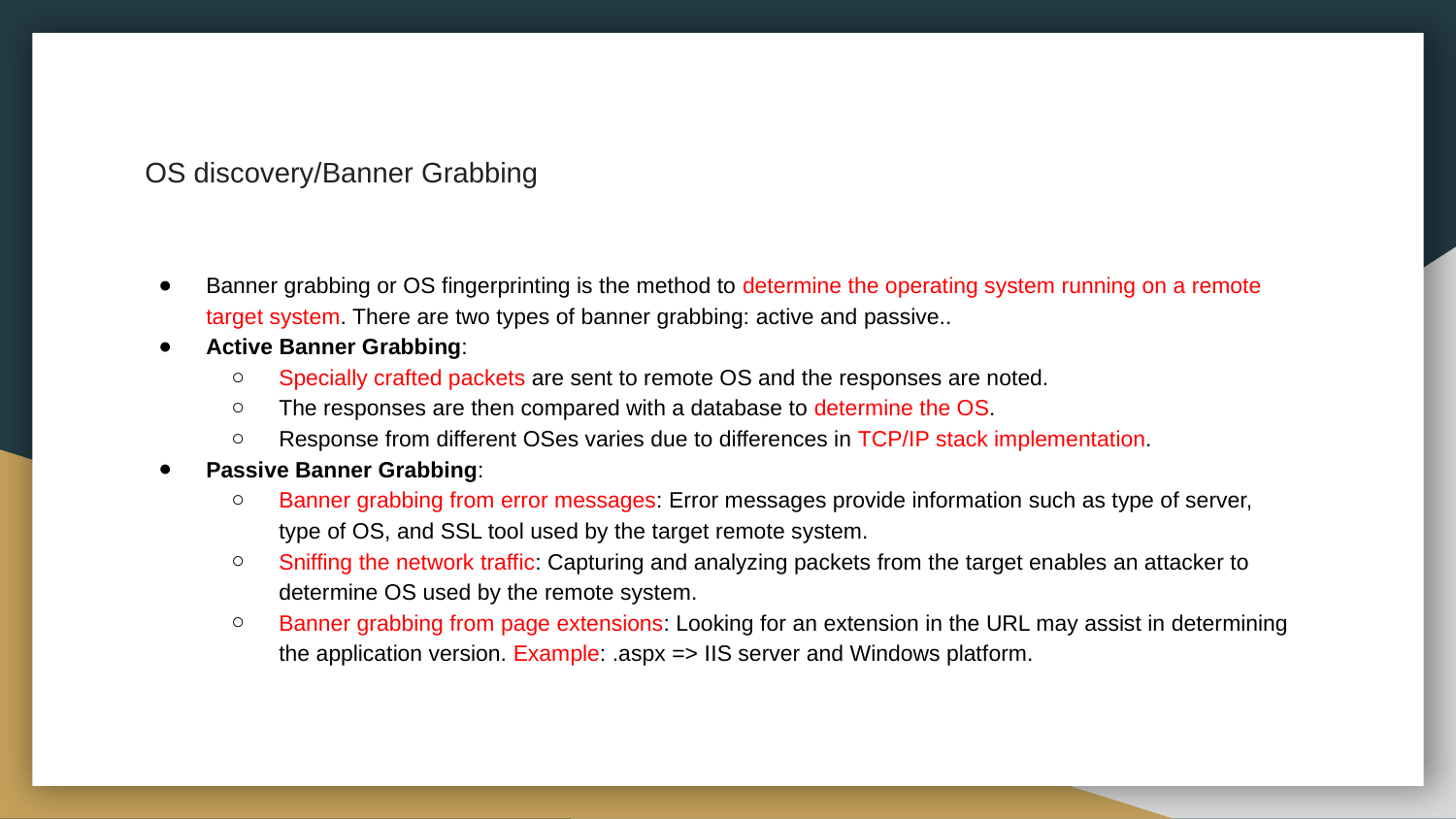

# OS discovery/Banner Grabbing

Banner grabbing or OS fingerprinting is the method to determine the operating system running on a remote target system. There are two types of banner grabbing: active and passive..
Active Banner Grabbing:
Specially crafted packets are sent to remote OS and the responses are noted.
The responses are then compared with a database to determine the OS.
Response from different OSes varies due to differences in TCP/IP stack implementation.
Passive Banner Grabbing:
Banner grabbing from error messages: Error messages provide information such as type of server, type of OS, and SSL tool used by the target remote system.
Sniffing the network traffic: Capturing and analyzing packets from the target enables an attacker to determine OS used by the remote system.
Banner grabbing from page extensions: Looking for an extension in the URL may assist in determining the application version. Example: .aspx => IIS server and Windows platform.